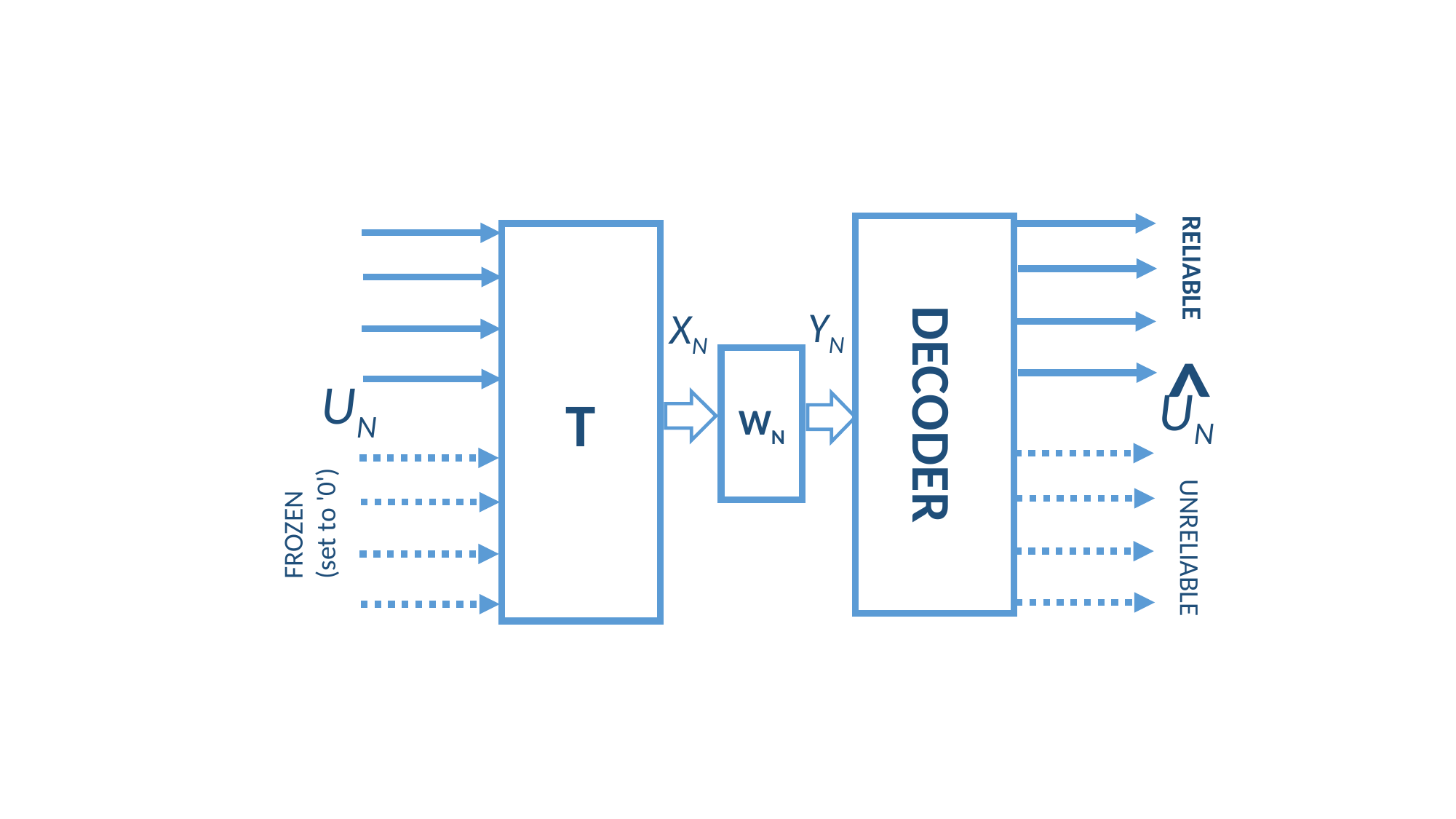

RELIABLE
DECODER
T
YN
XN
^
WN
UN
UN

FROZEN
(set to '0')
UNRELIABLE